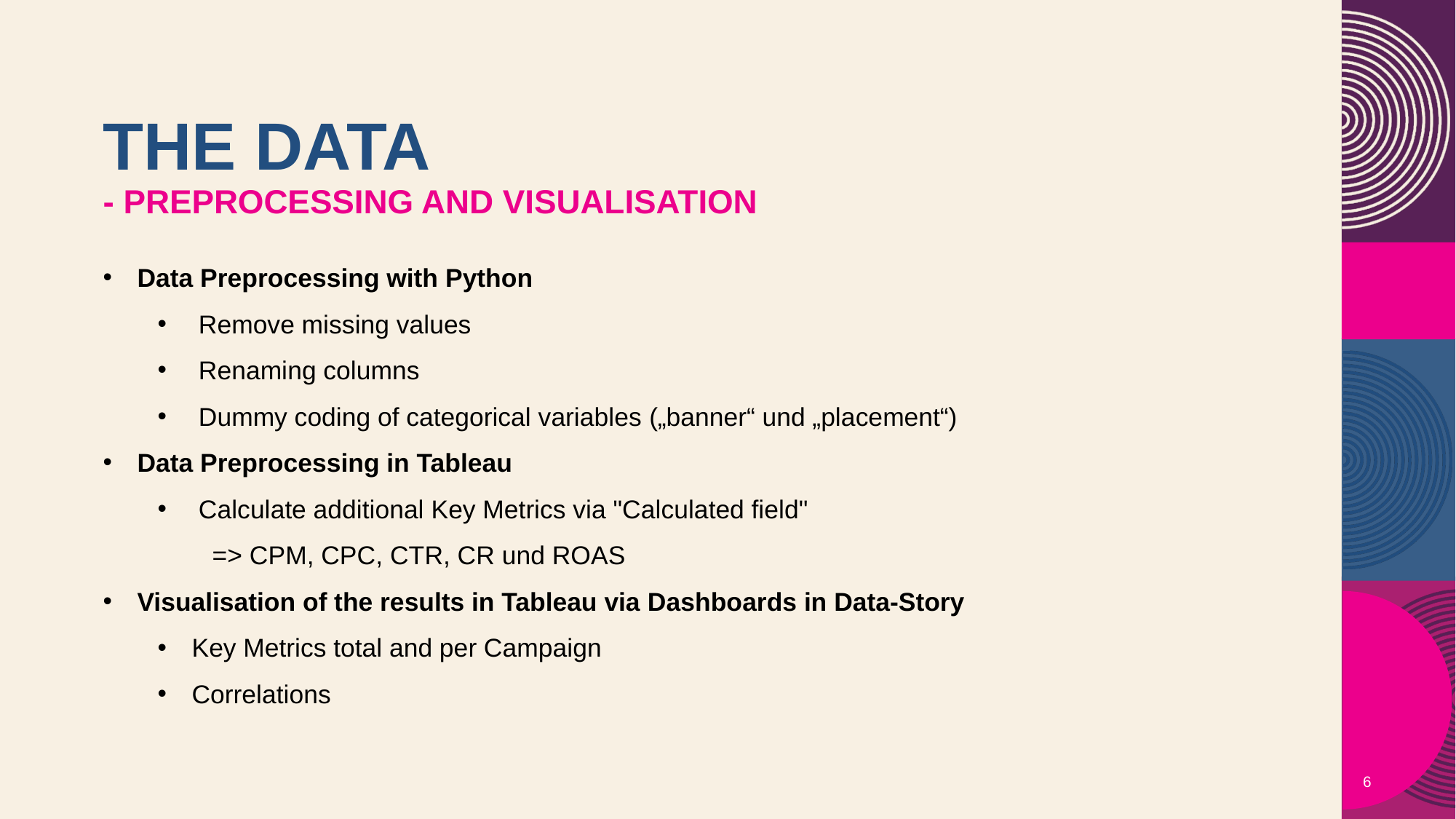

# The data - Preprocessing and Visualisation
Data Preprocessing with Python
Remove missing values
Renaming columns
Dummy coding of categorical variables („banner“ und „placement“)
Data Preprocessing in Tableau
Calculate additional Key Metrics via "Calculated field"
	=> CPM, CPC, CTR, CR und ROAS
Visualisation of the results in Tableau via Dashboards in Data-Story
Key Metrics total and per Campaign
Correlations

6